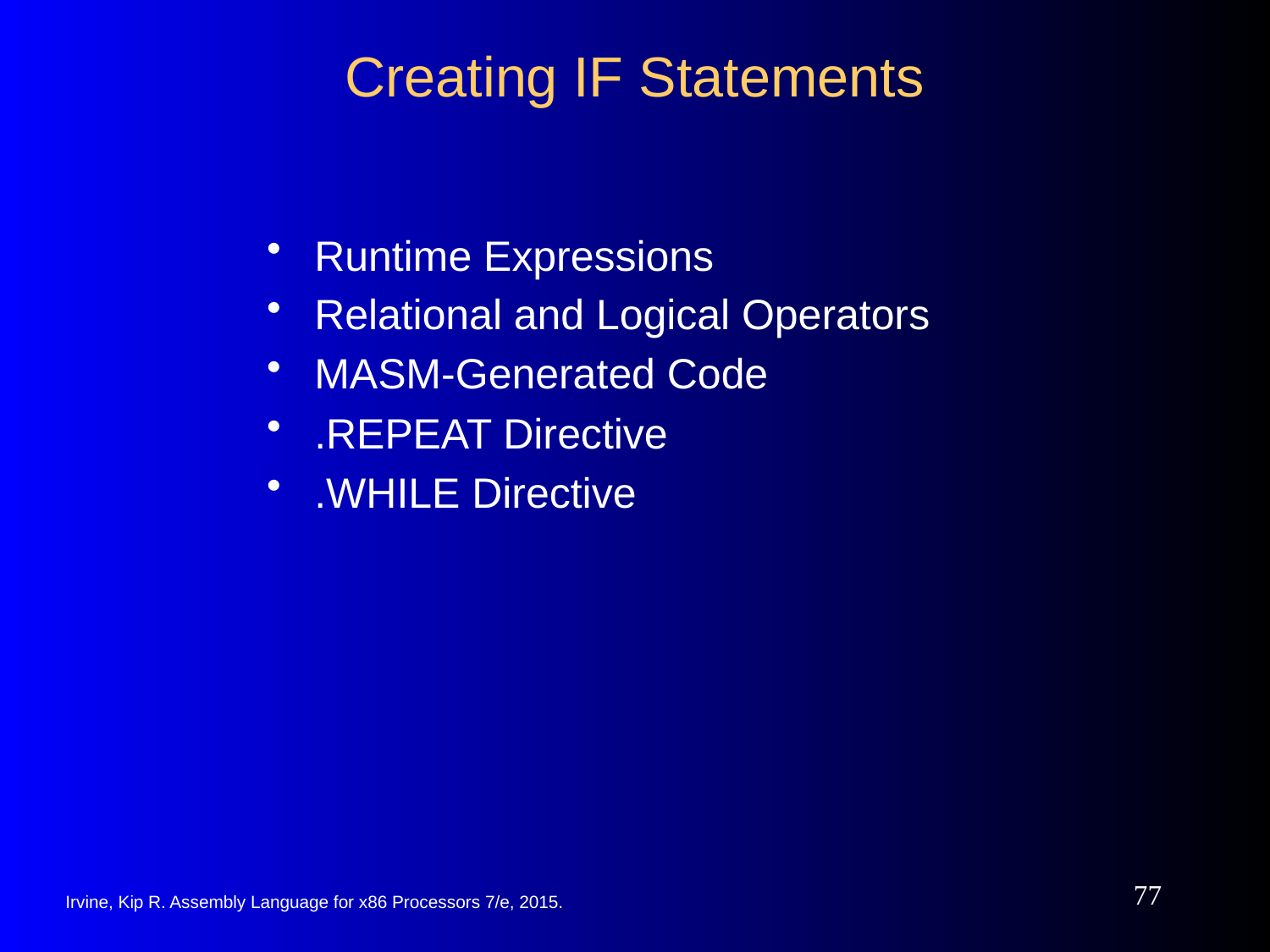

# Creating IF Statements
Runtime Expressions
Relational and Logical Operators
MASM-Generated Code
.REPEAT Directive
.WHILE Directive
77
Irvine, Kip R. Assembly Language for x86 Processors 7/e, 2015.